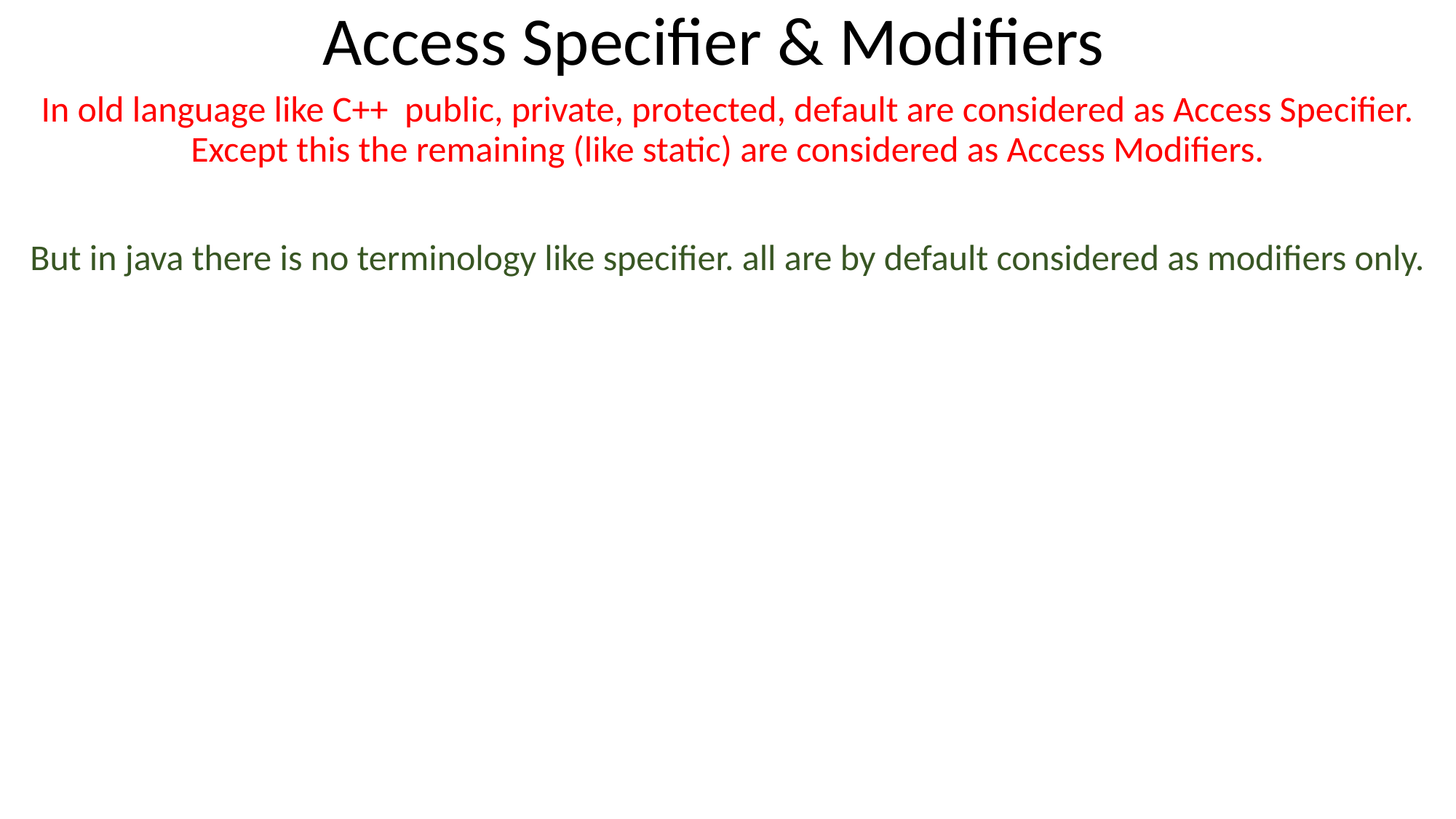

# Access Specifier & Modifiers
In old language like C++  public, private, protected, default are considered as Access Specifier. Except this the remaining (like static) are considered as Access Modifiers.

But in java there is no terminology like specifier. all are by default considered as modifiers only.